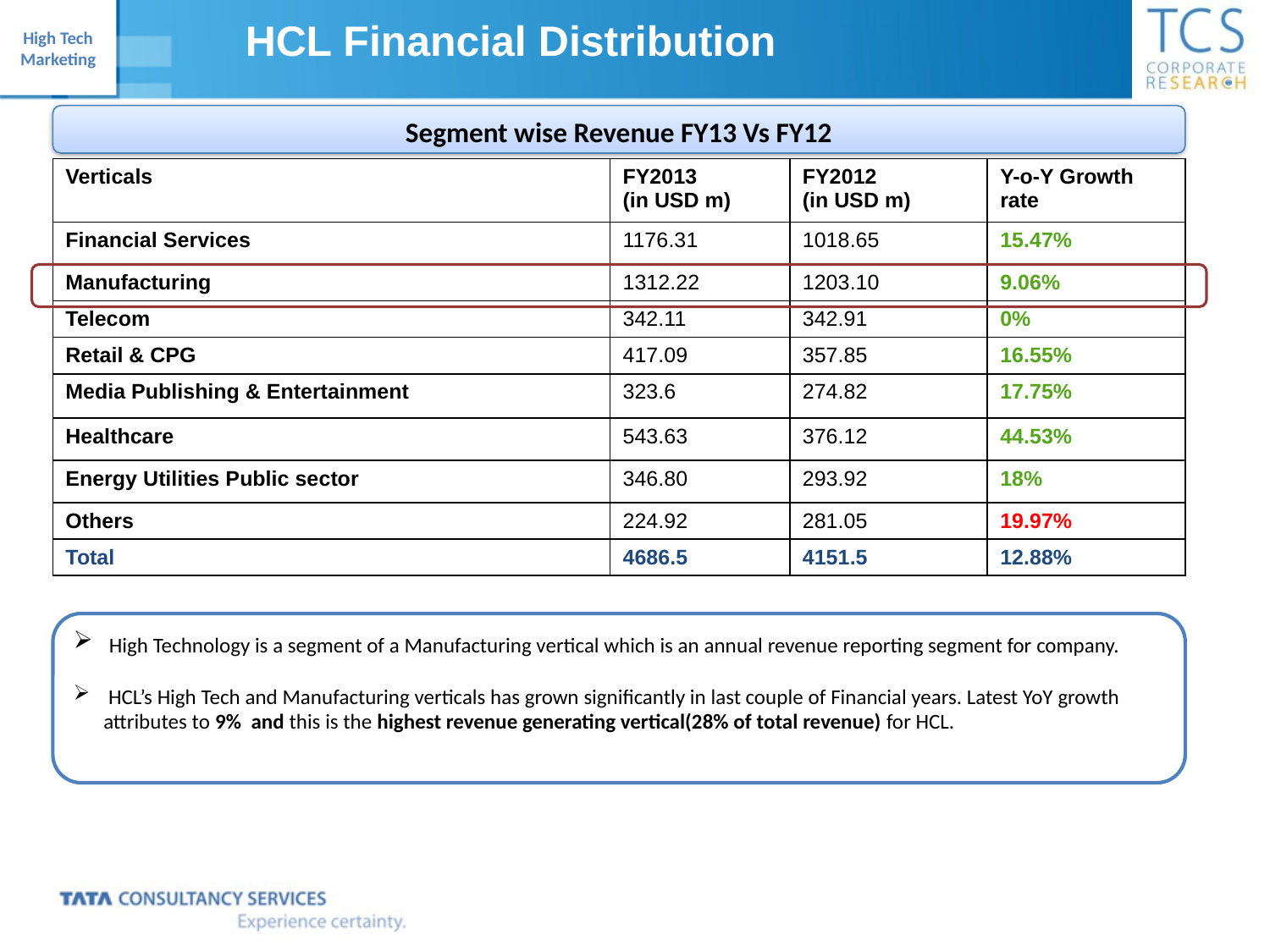

HCL Financial Distribution
Segment wise Revenue FY13 Vs FY12
| Verticals | FY2013 (in USD m) | FY2012 (in USD m) | Y-o-Y Growth rate |
| --- | --- | --- | --- |
| Financial Services | 1176.31 | 1018.65 | 15.47% |
| Manufacturing | 1312.22 | 1203.10 | 9.06% |
| Telecom | 342.11 | 342.91 | 0% |
| Retail & CPG | 417.09 | 357.85 | 16.55% |
| Media Publishing & Entertainment | 323.6 | 274.82 | 17.75% |
| Healthcare | 543.63 | 376.12 | 44.53% |
| Energy Utilities Public sector | 346.80 | 293.92 | 18% |
| Others | 224.92 | 281.05 | 19.97% |
| Total | 4686.5 | 4151.5 | 12.88% |

 High Technology is a segment of a Manufacturing vertical which is an annual revenue reporting segment for company.

 HCL’s High Tech and Manufacturing verticals has grown significantly in last couple of Financial years. Latest YoY growth attributes to 9%  and this is the highest revenue generating vertical(28% of total revenue) for HCL.